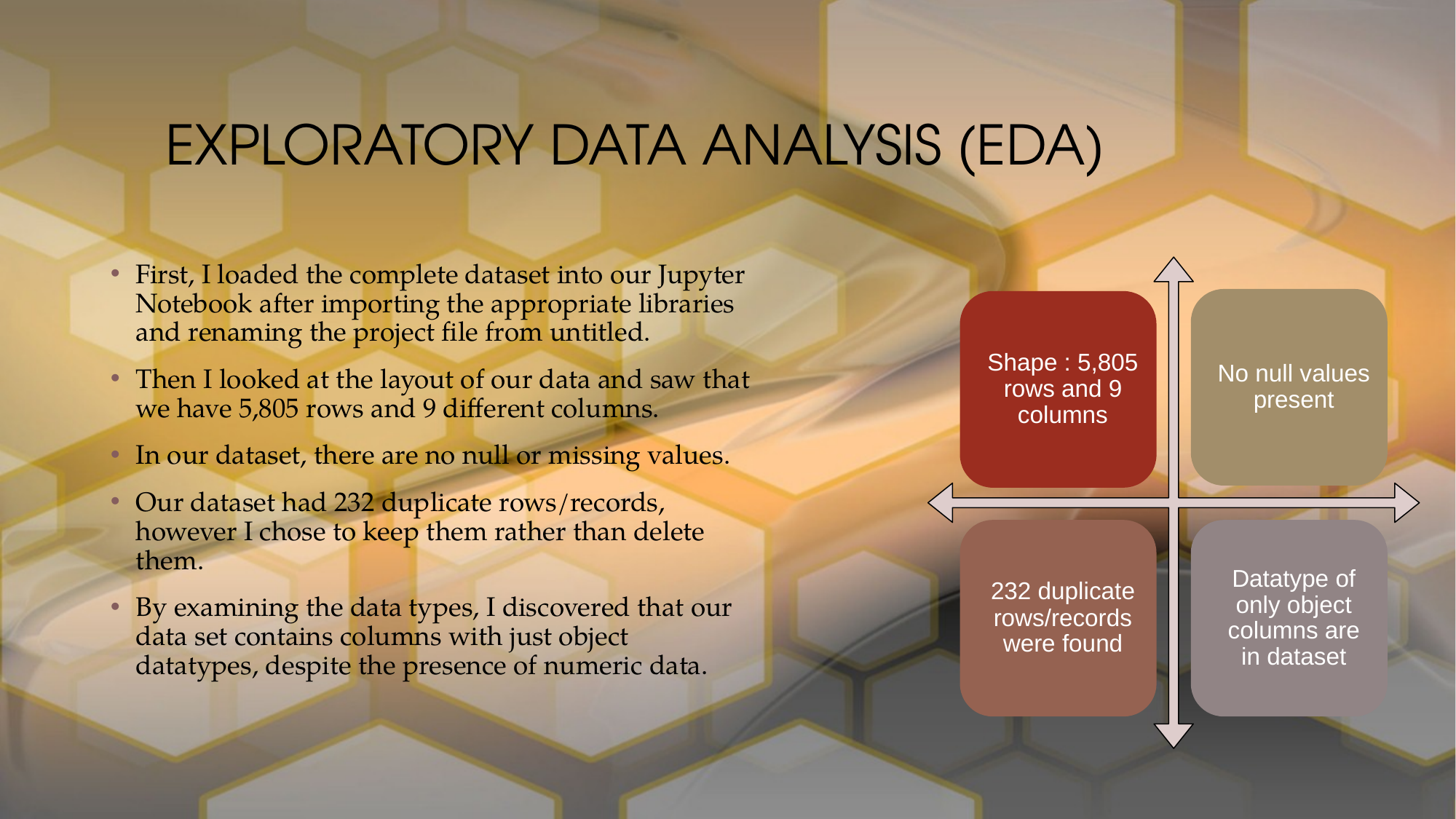

# EXPLORATORY DATA ANALYSIS (EDA)
First, I loaded the complete dataset into our Jupyter Notebook after importing the appropriate libraries and renaming the project file from untitled.
Then I looked at the layout of our data and saw that we have 5,805 rows and 9 different columns.
In our dataset, there are no null or missing values.
Our dataset had 232 duplicate rows/records, however I chose to keep them rather than delete them.
By examining the data types, I discovered that our data set contains columns with just object datatypes, despite the presence of numeric data.

Shape : 5,805 rows and 9 columns
No null values present
232 duplicate rows/records were found
Datatype of only object columns are in dataset